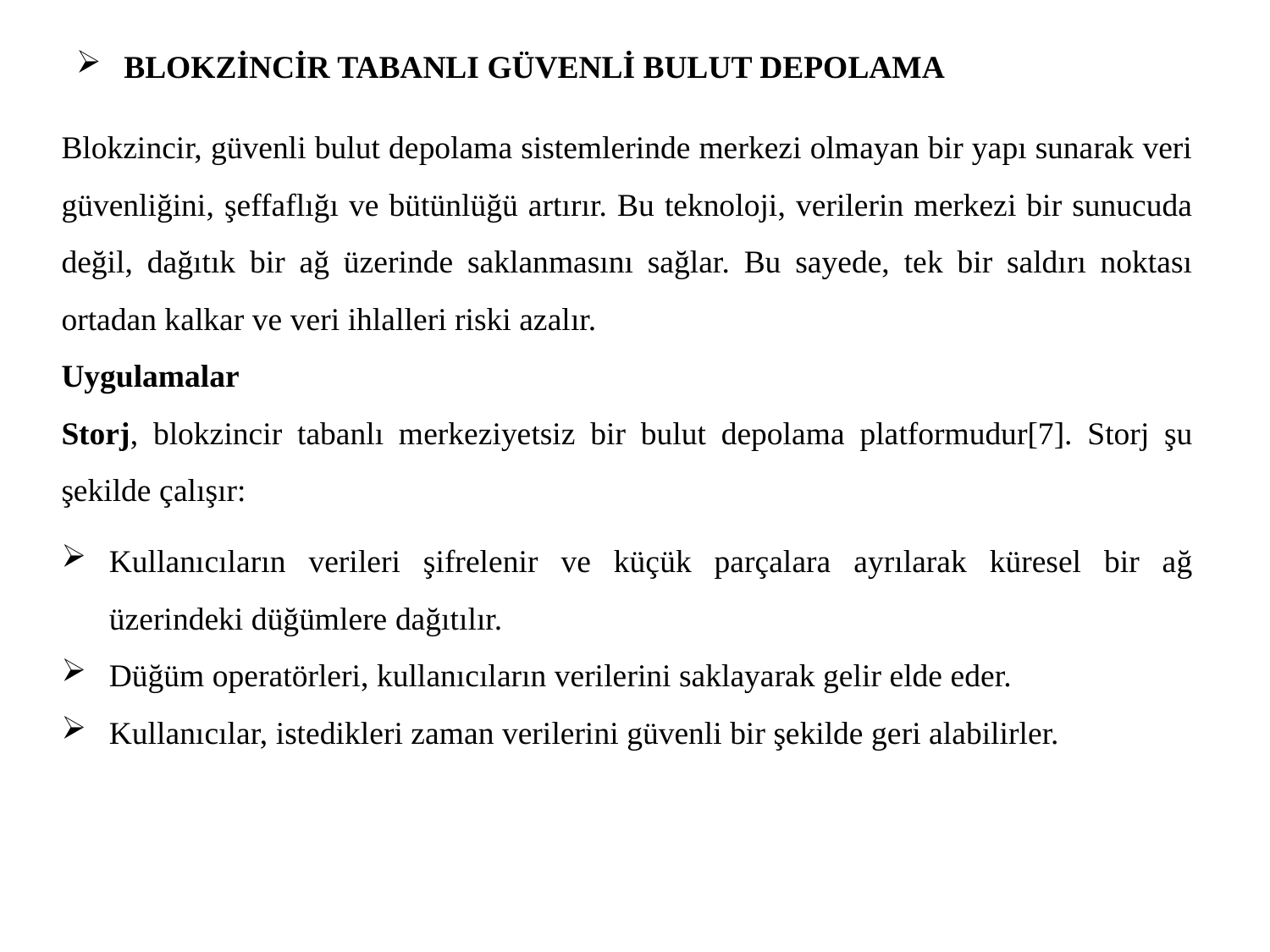

BLOKZİNCİR TABANLI GÜVENLİ BULUT DEPOLAMA
Blokzincir, güvenli bulut depolama sistemlerinde merkezi olmayan bir yapı sunarak veri güvenliğini, şeffaflığı ve bütünlüğü artırır. Bu teknoloji, verilerin merkezi bir sunucuda değil, dağıtık bir ağ üzerinde saklanmasını sağlar. Bu sayede, tek bir saldırı noktası ortadan kalkar ve veri ihlalleri riski azalır.
Uygulamalar
Storj, blokzincir tabanlı merkeziyetsiz bir bulut depolama platformudur[7]. Storj şu şekilde çalışır:
Kullanıcıların verileri şifrelenir ve küçük parçalara ayrılarak küresel bir ağ üzerindeki düğümlere dağıtılır.
Düğüm operatörleri, kullanıcıların verilerini saklayarak gelir elde eder.
Kullanıcılar, istedikleri zaman verilerini güvenli bir şekilde geri alabilirler.